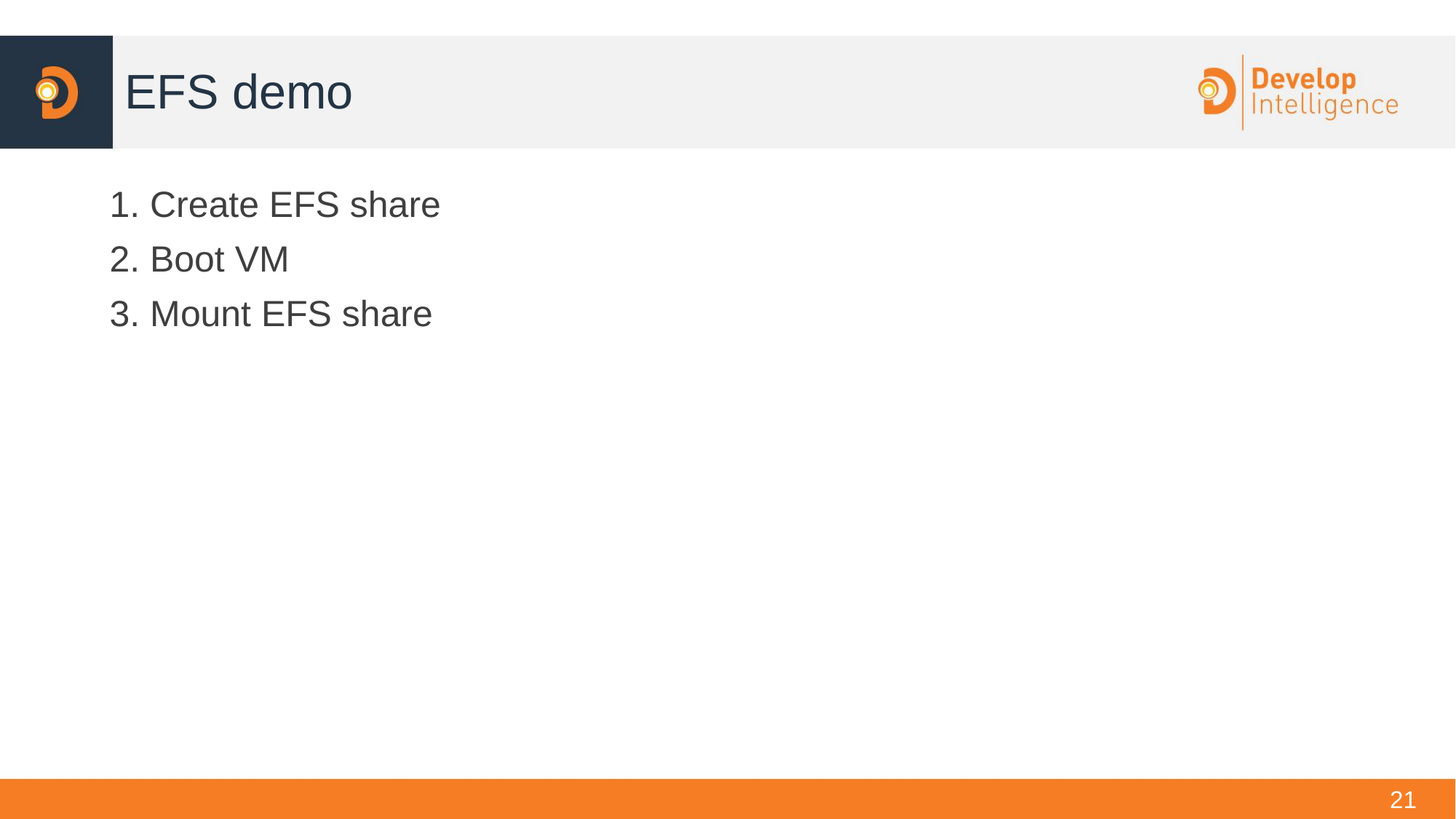

# EFS demo
1. Create EFS share
2. Boot VM
3. Mount EFS share

21